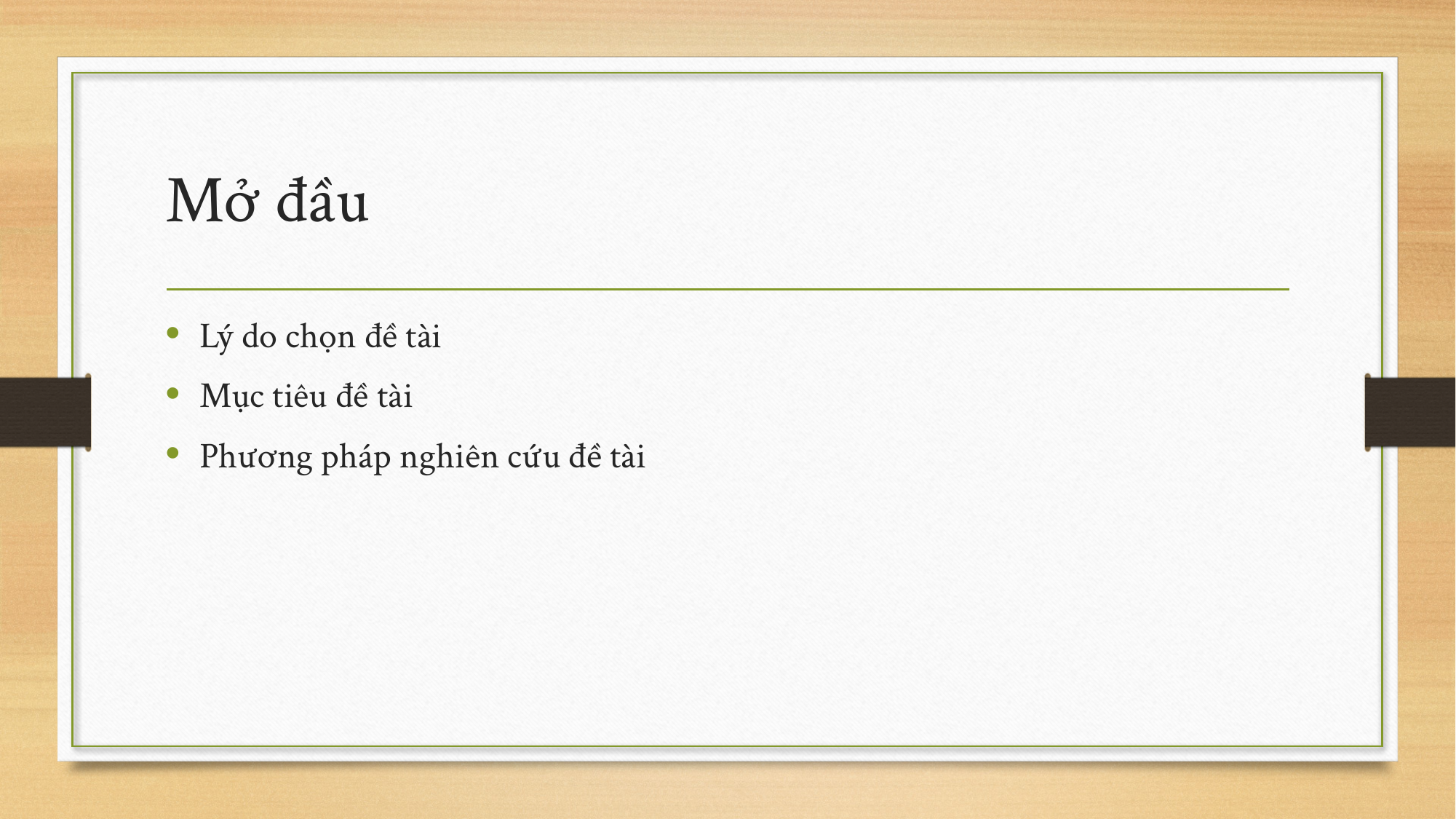

# Mở đầu
Lý do chọn đề tài
Mục tiêu đề tài
Phương pháp nghiên cứu đề tài